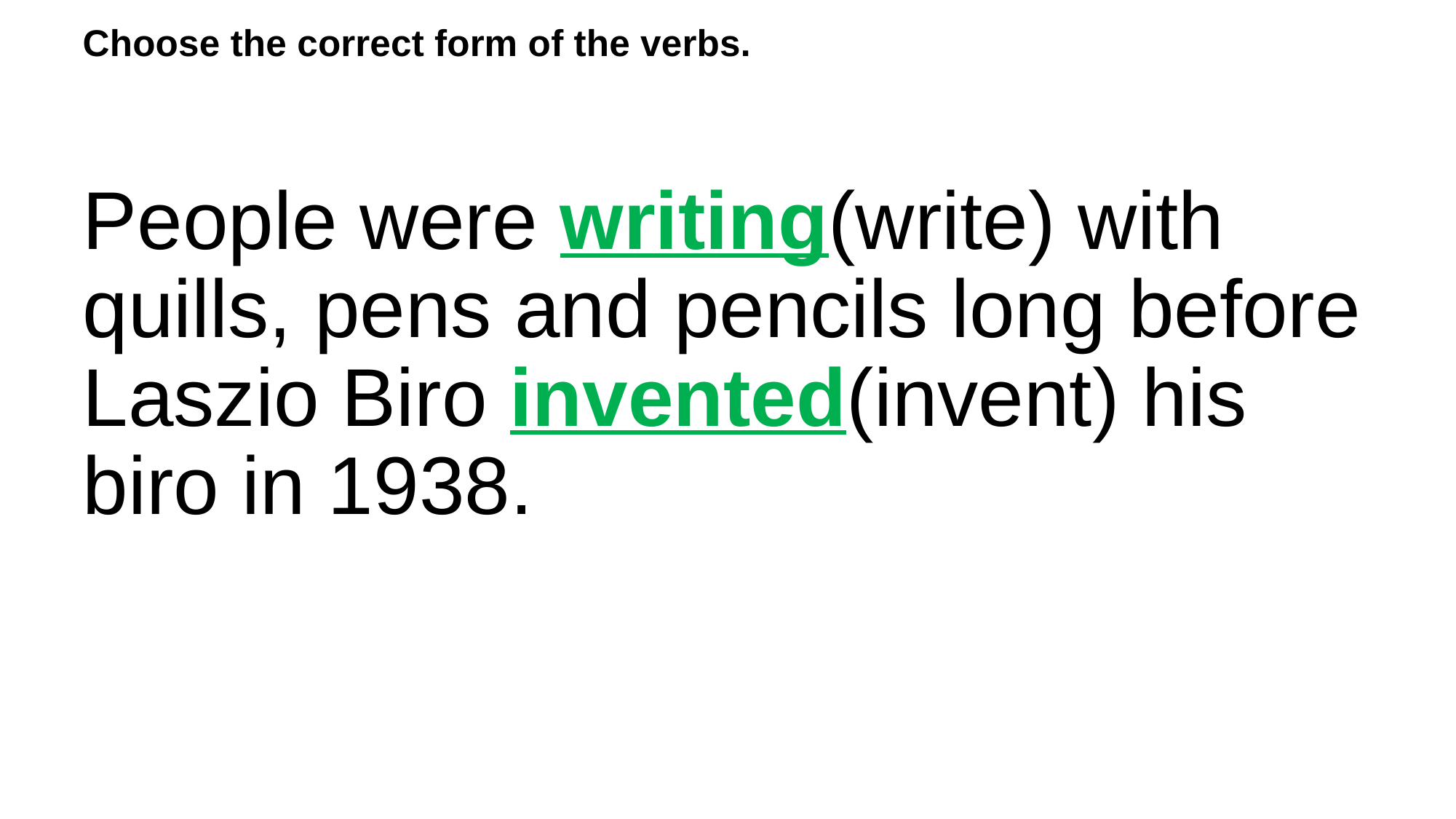

# Choose the correct form of the verbs.
People were writing(write) with quills, pens and pencils long before Laszio Biro invented(invent) his biro in 1938.